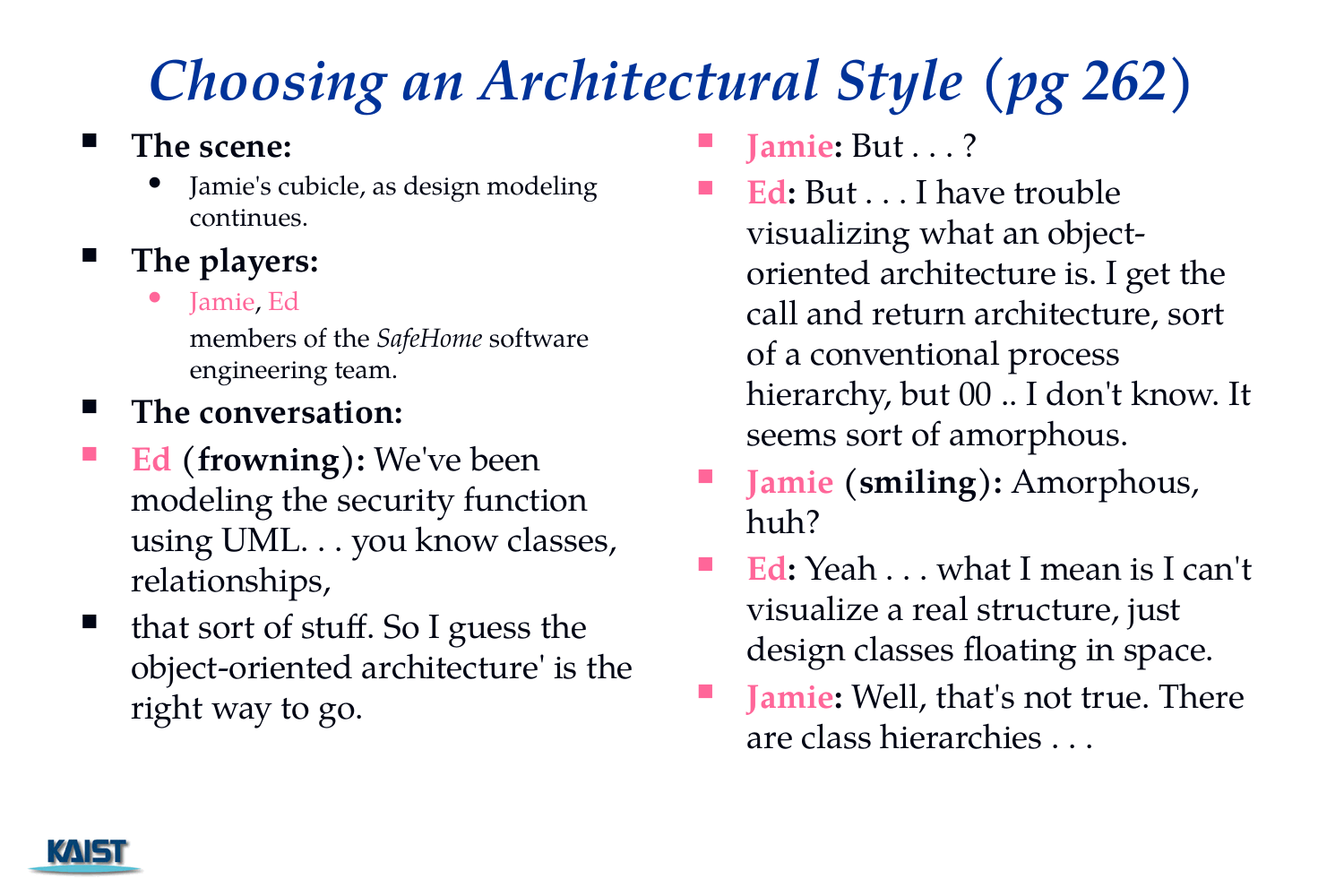

# Choosing an Architectural Style (pg 262)
The scene:
Jamie's cubicle, as design modeling continues.
The players:
Jamie, Ed
	members of the SafeHome software engineering team.
The conversation:
Ed (frowning): We've been modeling the security function using UML. . . you know classes, relationships,
that sort of stuff. So I guess the object-oriented architecture' is the right way to go.
Jamie: But . . . ?
Ed: But . . . I have trouble visualizing what an object-oriented architecture is. I get the call and return architecture, sort of a conventional process hierarchy, but 00 .. I don't know. It seems sort of amorphous.
Jamie (smiling): Amorphous, huh?
Ed: Yeah . . . what I mean is I can't visualize a real structure, just design classes floating in space.
Jamie: Well, that's not true. There are class hierarchies . . .
55